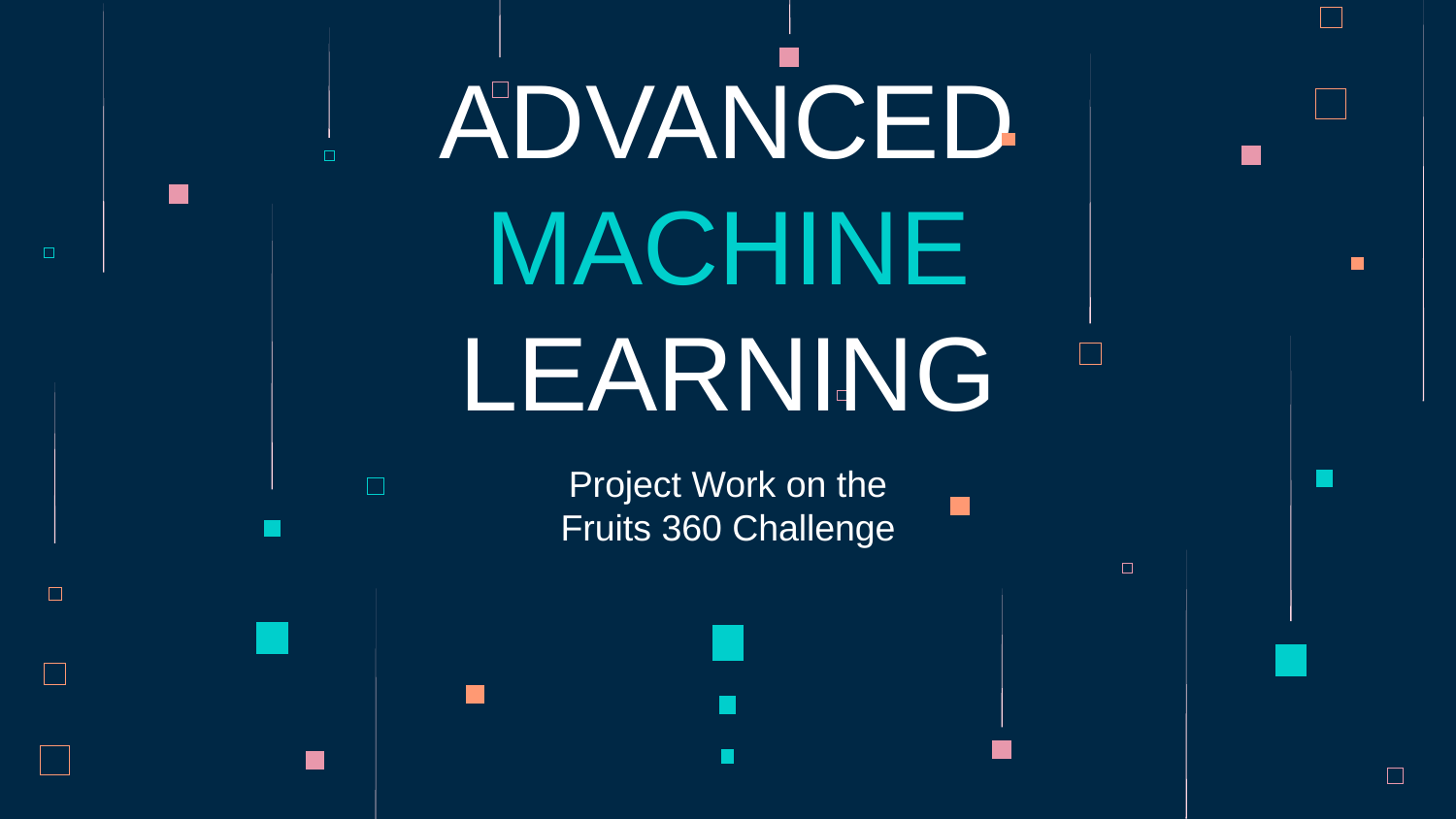

# ADVANCED MACHINE LEARNING

Project Work on the
Fruits 360 Challenge